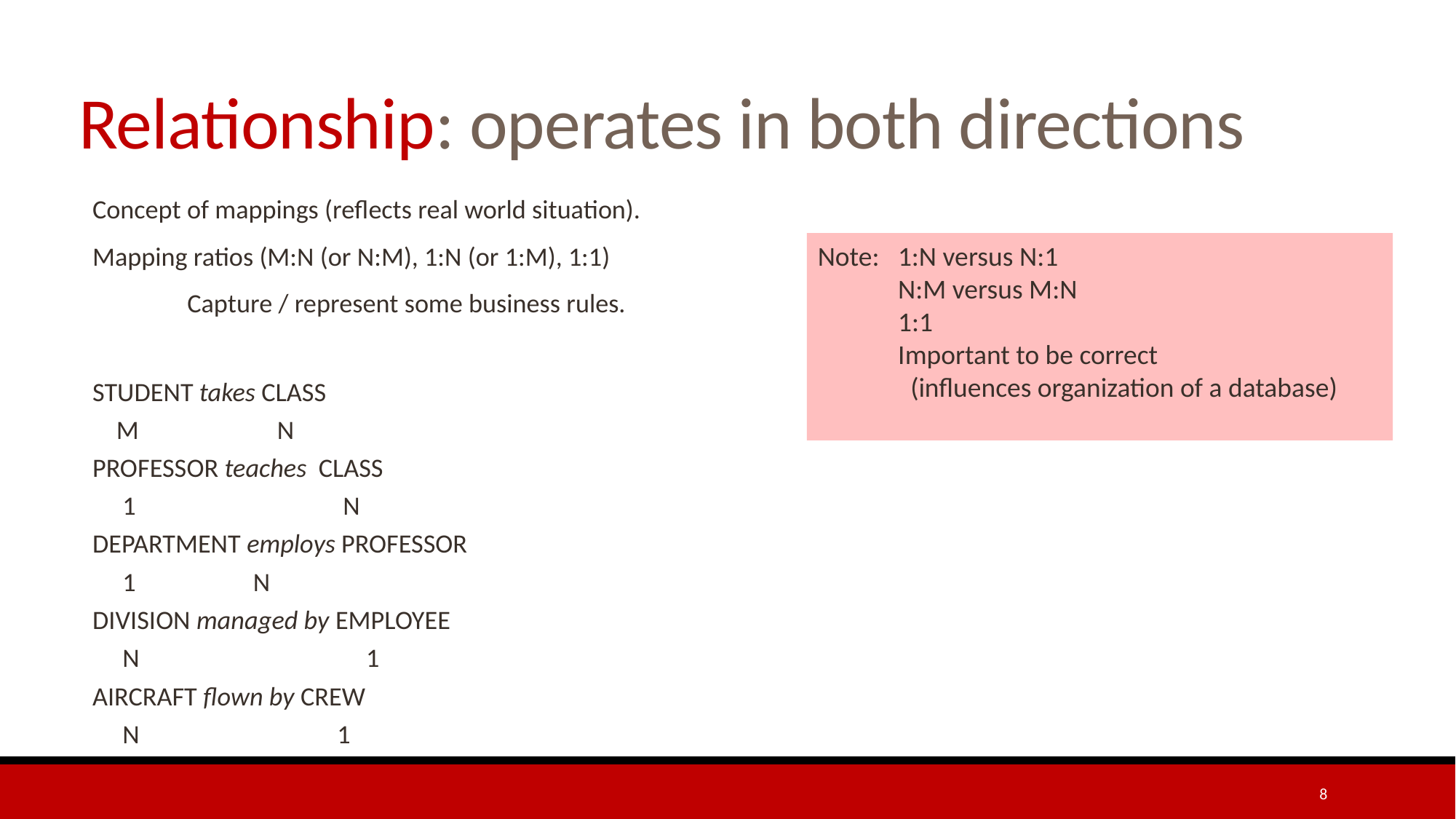

# Relationship: operates in both directions
Concept of mappings (reflects real world situation).
Mapping ratios (M:N (or N:M), 1:N (or 1:M), 1:1)
	Capture / represent some business rules.

STUDENT takes CLASS
    M	               N
PROFESSOR teaches  CLASS
     1	                          N
DEPARTMENT employs PROFESSOR
     1		           N
DIVISION managed by EMPLOYEE
     N	  	              1
AIRCRAFT flown by CREW
     N	                         1

Note:   1:N versus N:1
             N:M versus M:N
             1:1
             Important to be correct
               (influences organization of a database)

8